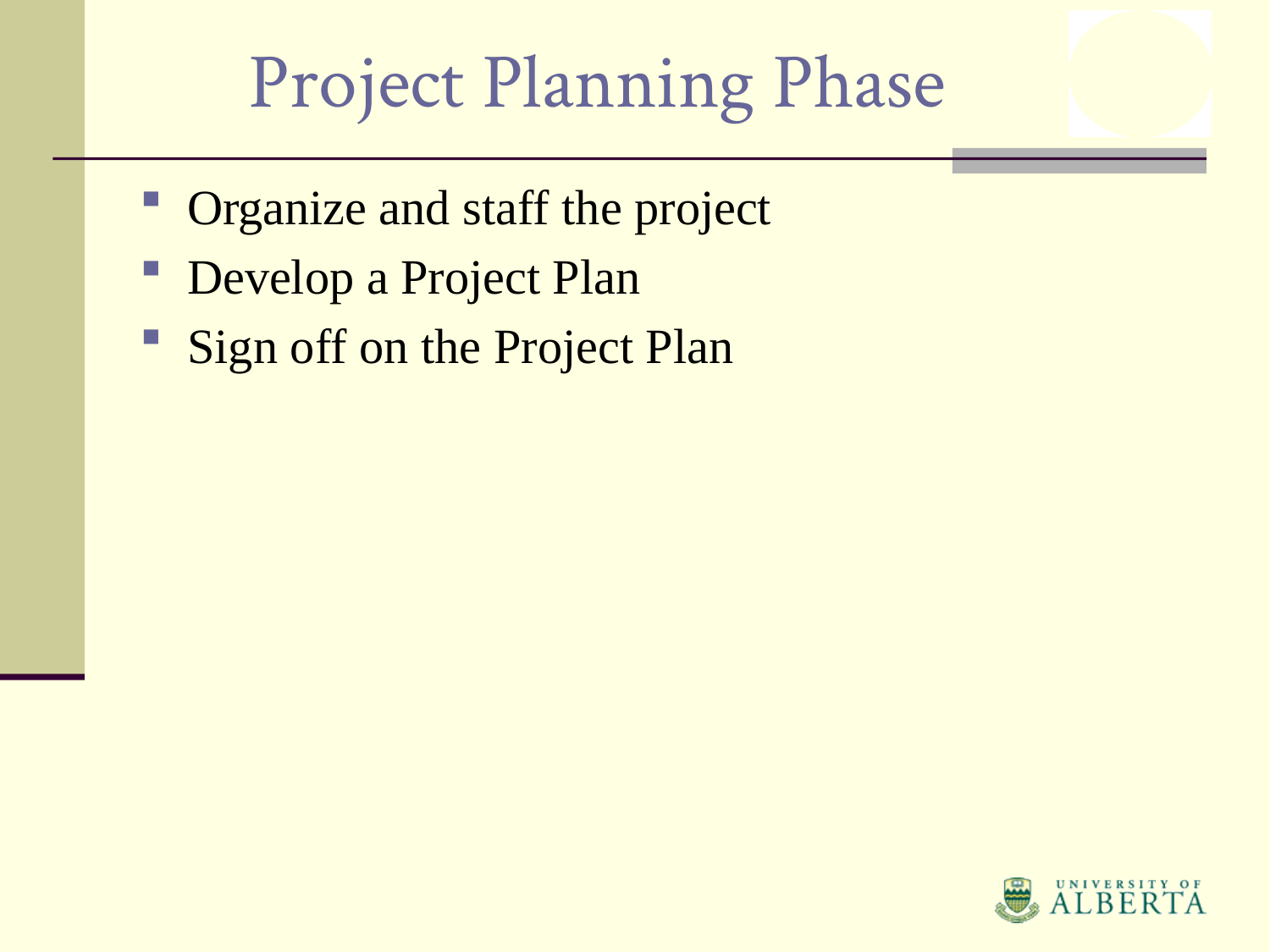

Project Planning Phase
Organize and staff the project
Develop a Project Plan
Sign off on the Project Plan